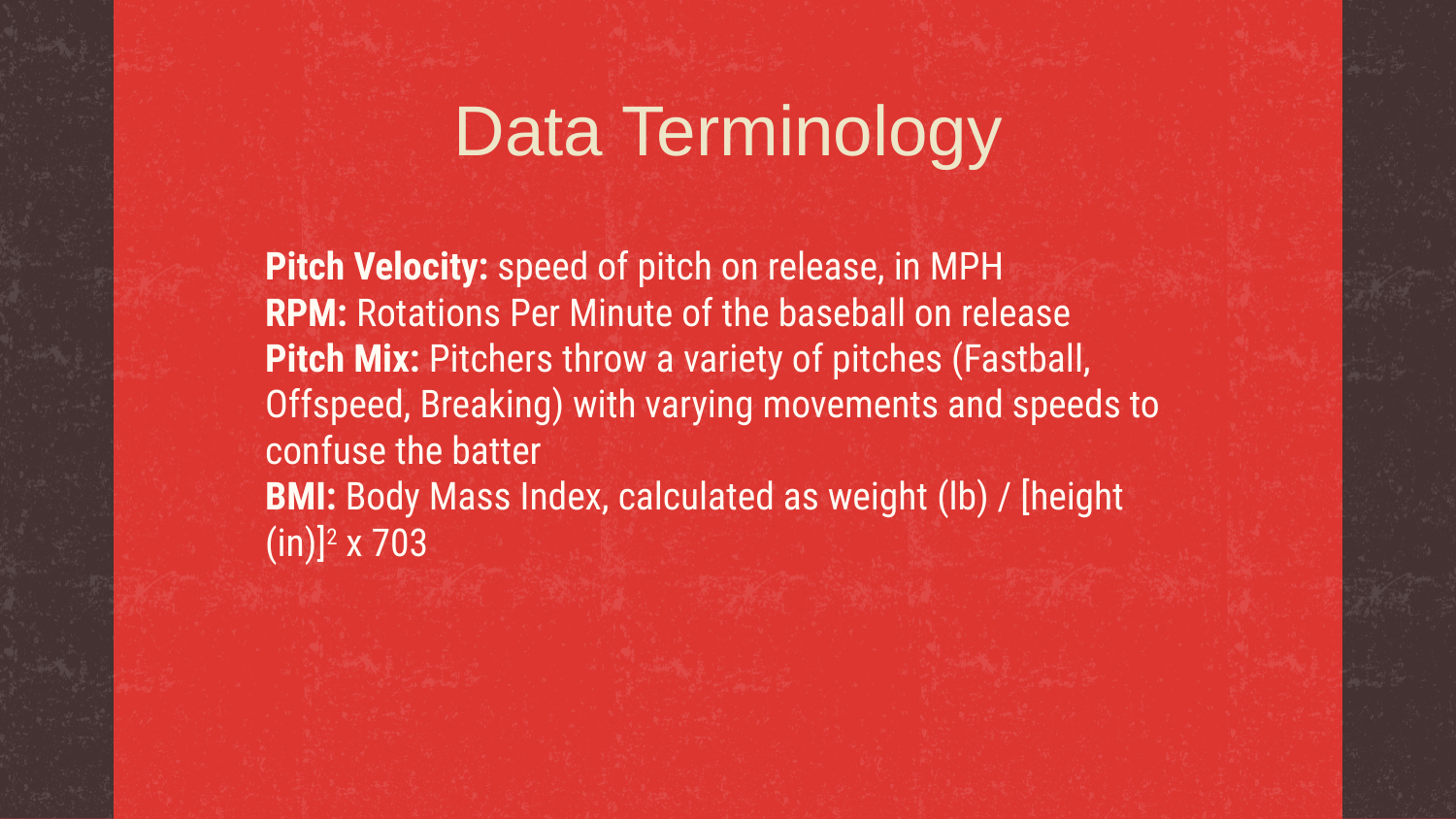

# Data Terminology
Pitch Velocity: speed of pitch on release, in MPH
RPM: Rotations Per Minute of the baseball on release
Pitch Mix: Pitchers throw a variety of pitches (Fastball, Offspeed, Breaking) with varying movements and speeds to confuse the batter
BMI: Body Mass Index, calculated as weight (lb) / [height (in)]2 x 703